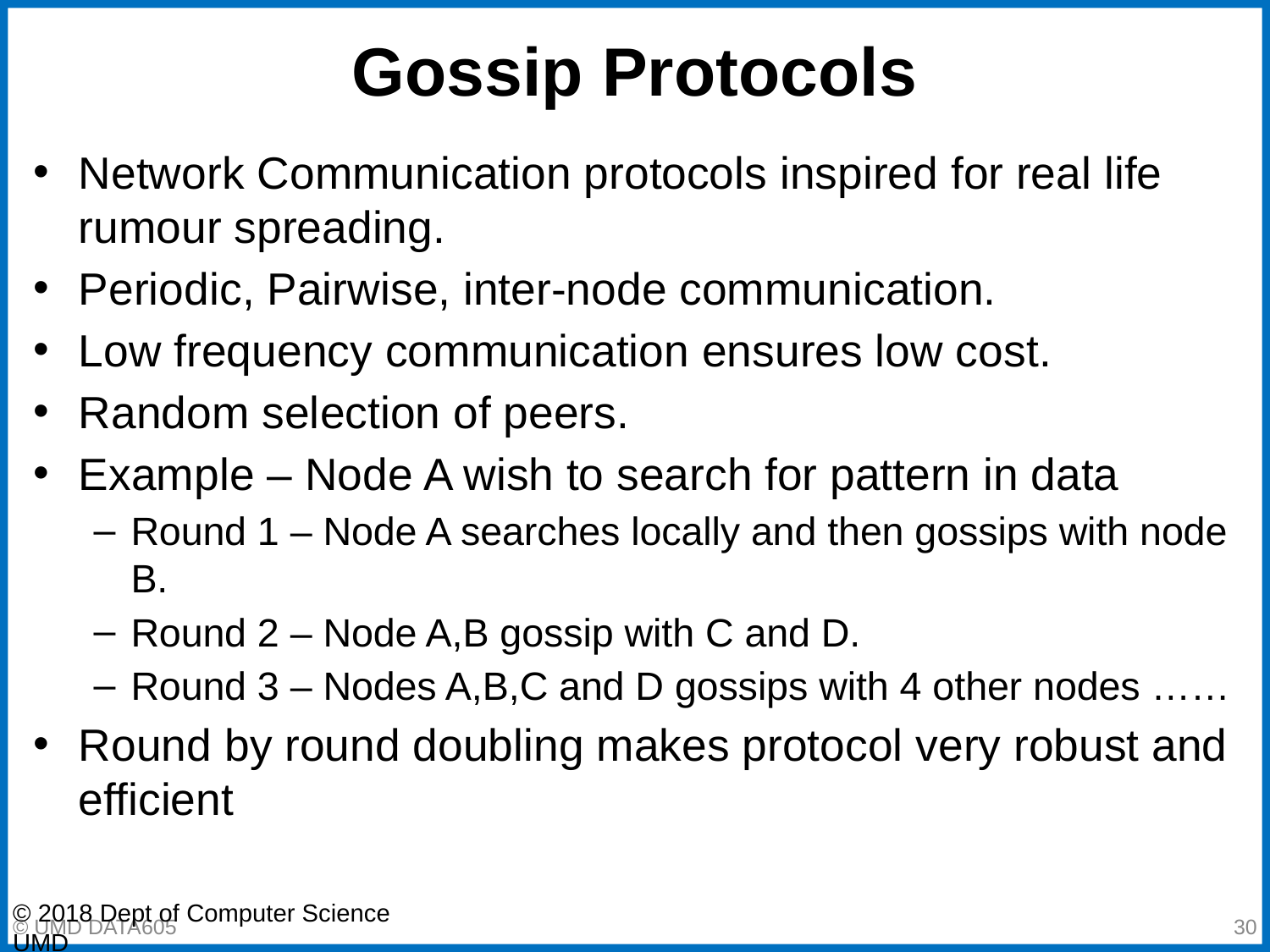

# Gossip Protocols
Network Communication protocols inspired for real life rumour spreading.
Periodic, Pairwise, inter-node communication.
Low frequency communication ensures low cost.
Random selection of peers.
Example – Node A wish to search for pattern in data
Round 1 – Node A searches locally and then gossips with node B.
Round 2 – Node A,B gossip with C and D.
Round 3 – Nodes A,B,C and D gossips with 4 other nodes ……
Round by round doubling makes protocol very robust and efficient

© 2018 Dept of Computer Science UMD
30